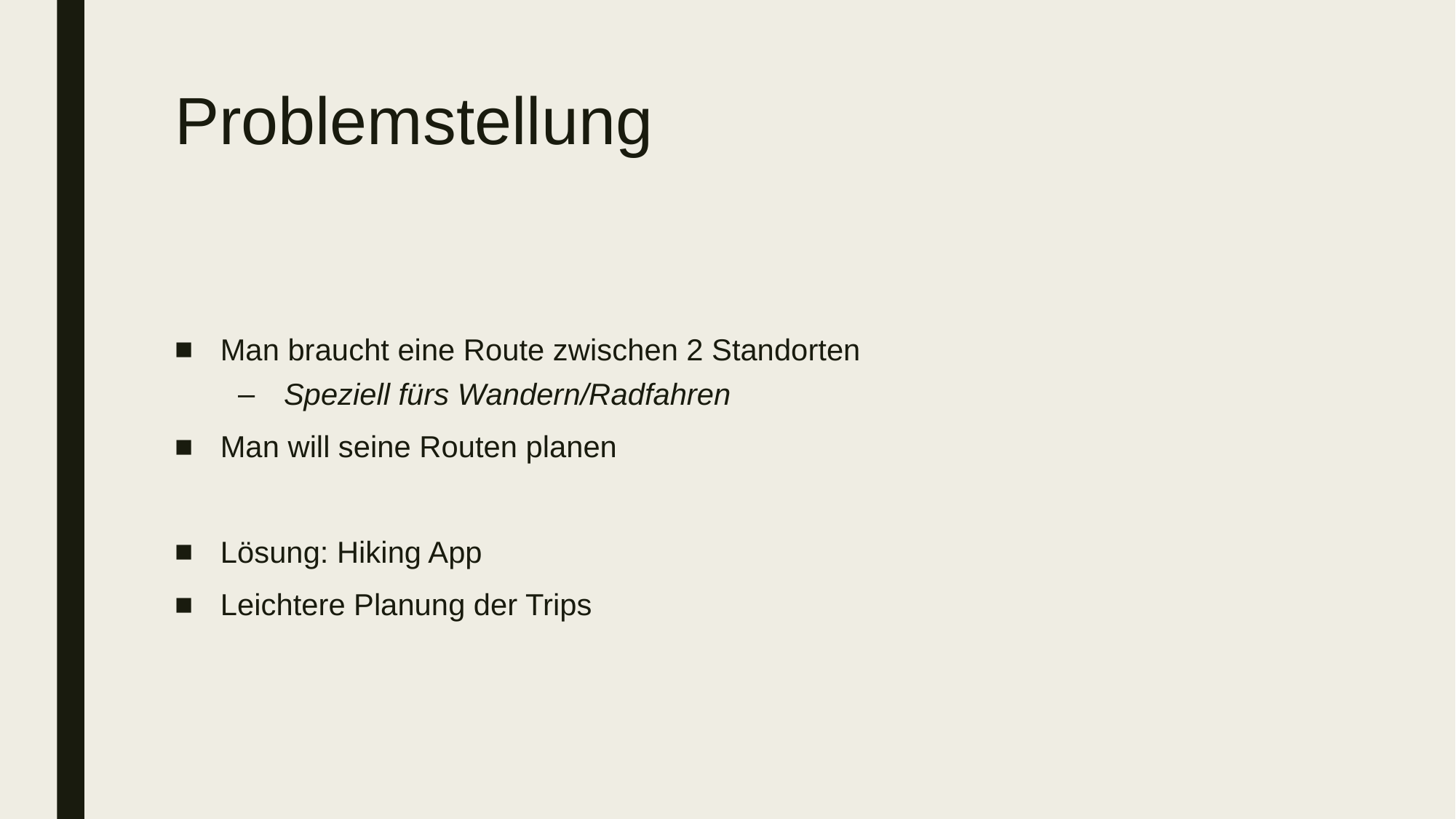

# Problemstellung

Man braucht eine Route zwischen 2 Standorten
Speziell fürs Wandern/Radfahren
Man will seine Routen planen

Lösung: Hiking App
Leichtere Planung der Trips